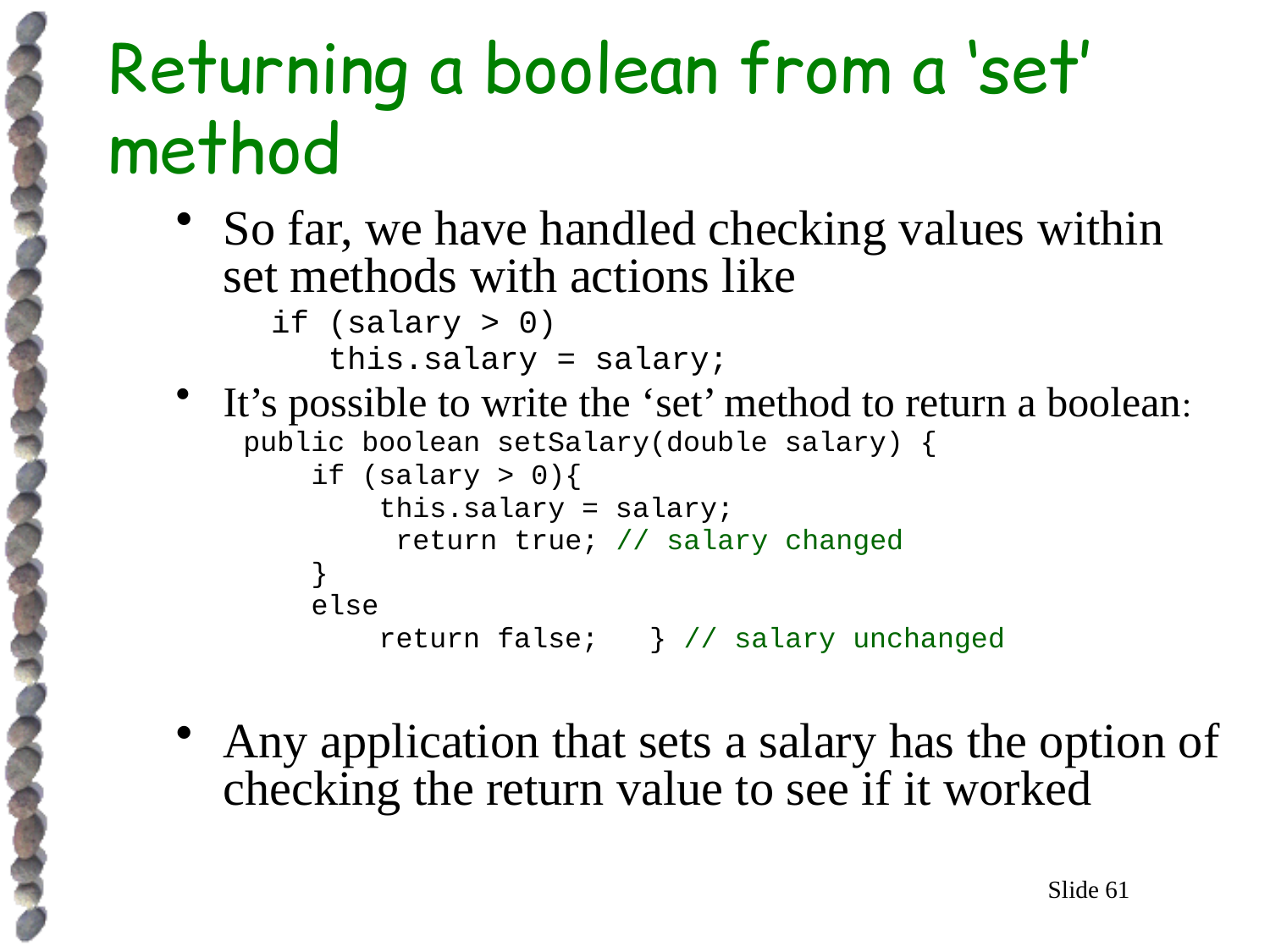

# Returning a boolean from a ‘set’ method
So far, we have handled checking values within set methods with actions like
     if (salary > 0)
        this.salary = salary;
It’s possible to write the ‘set’ method to return a boolean:
    public boolean setSalary(double salary) {
        if (salary > 0){
            this.salary = salary;
             return true; // salary changed
        }
        else
            return false;   } // salary unchanged

Any application that sets a salary has the option of checking the return value to see if it worked
Slide 61